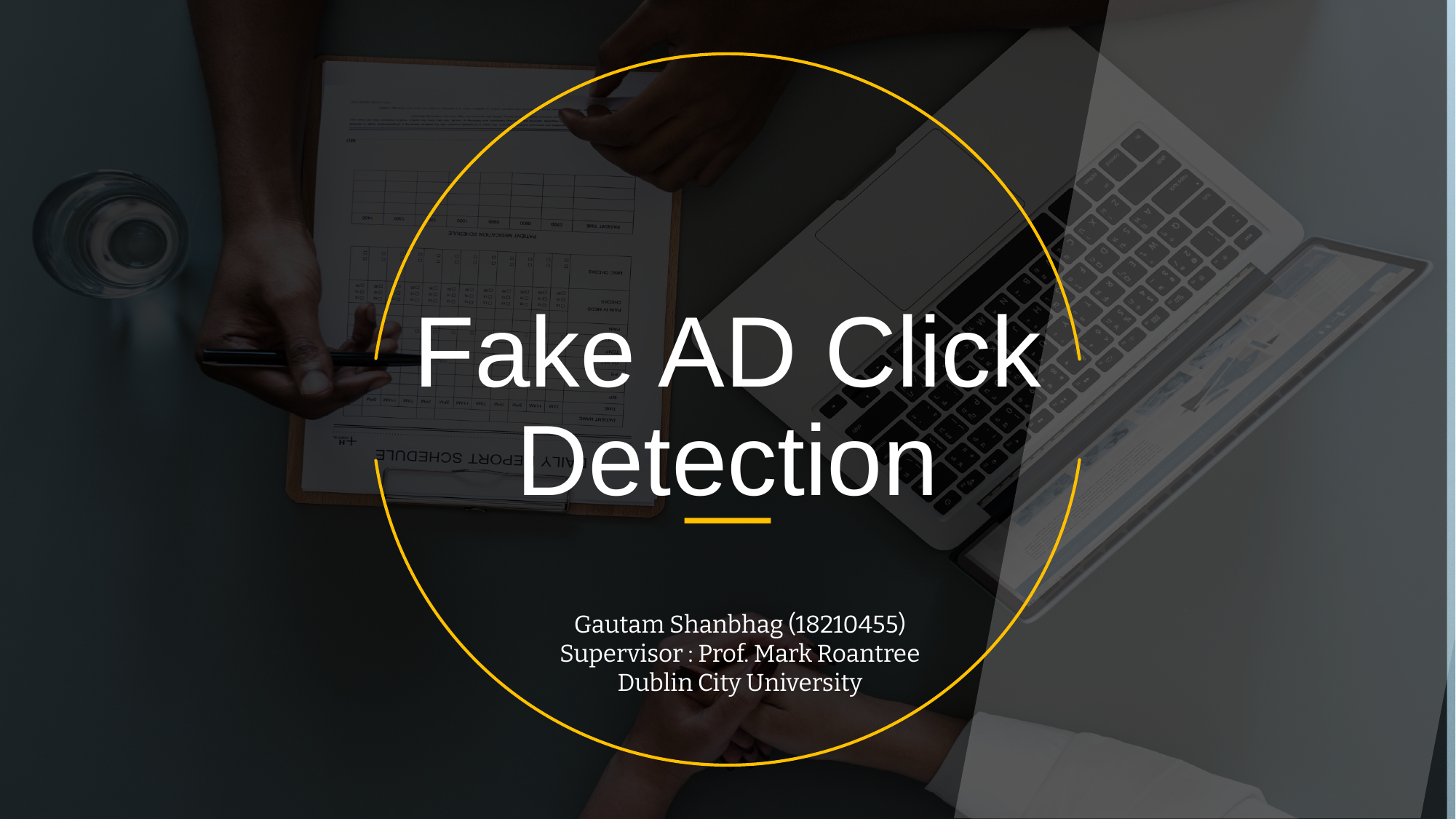

Fake AD Click Detection

Gautam Shanbhag (18210455)
Supervisor : Prof. Mark Roantree
Dublin City University